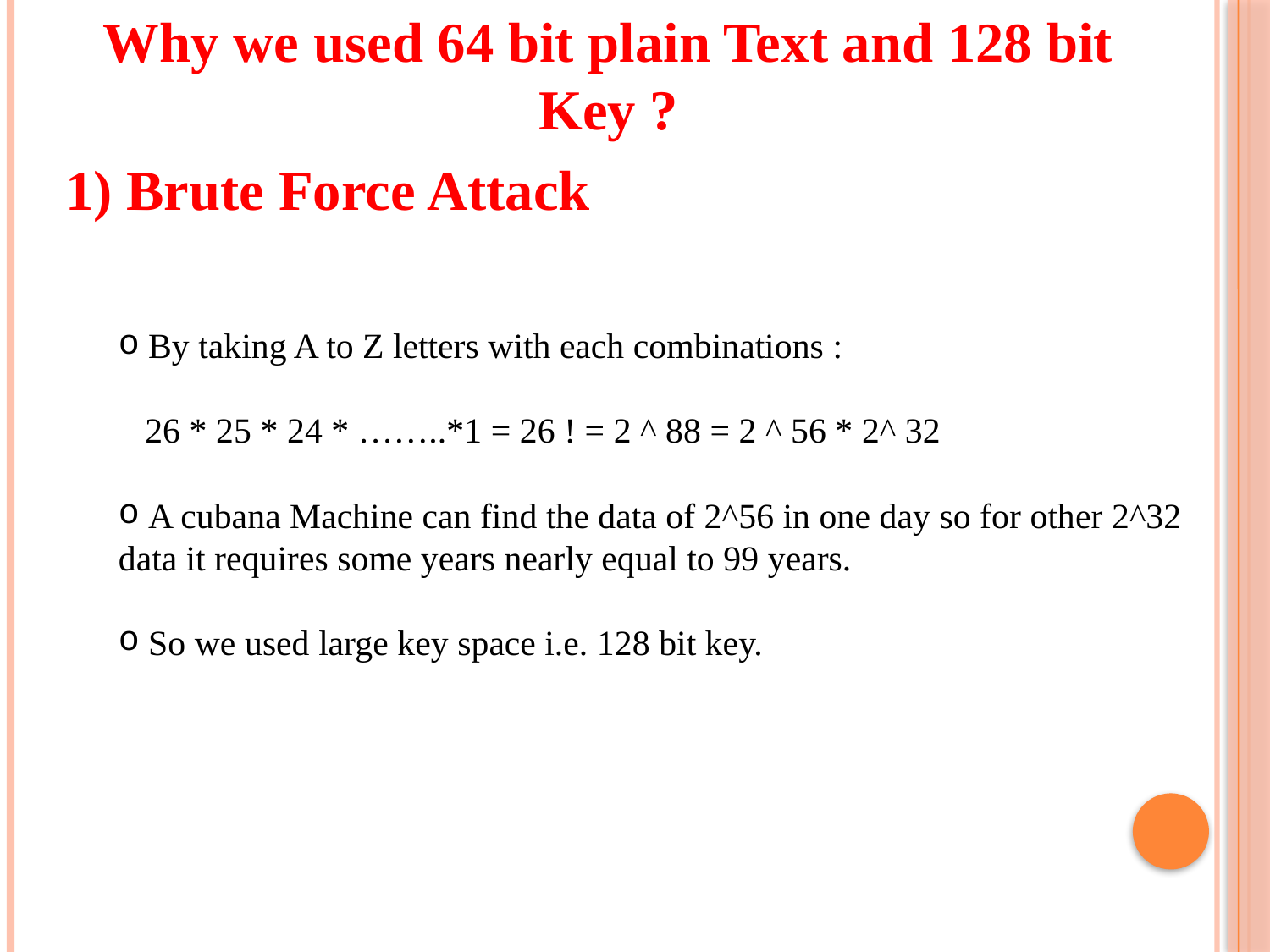

Why we used 64 bit plain Text and 128 bit Key ?
1) Brute Force Attack
 By taking A to Z letters with each combinations :

   26 * 25 * 24 * ……..*1 = 26 ! = 2 ^ 88 = 2 ^ 56 * 2^ 32

 A cubana Machine can find the data of 2^56 in one day so for other 2^32 data it requires some years nearly equal to 99 years.

 So we used large key space i.e. 128 bit key.